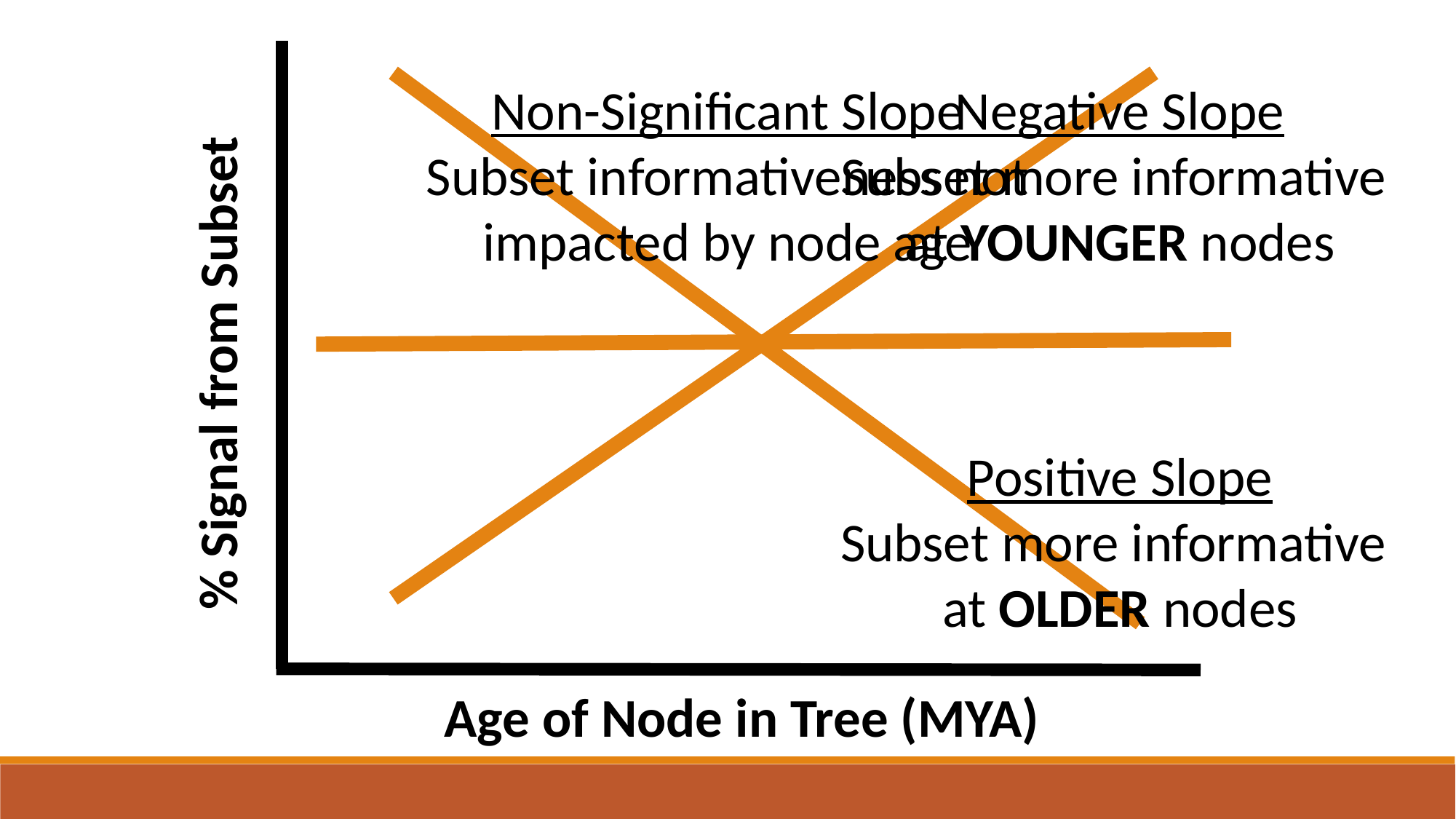

Non-Significant Slope
Subset informativeness not
impacted by node age
Negative Slope
Subset more informative
at YOUNGER nodes
% Signal from Subset
Positive Slope
Subset more informative
at OLDER nodes
Age of Node in Tree (MYA)